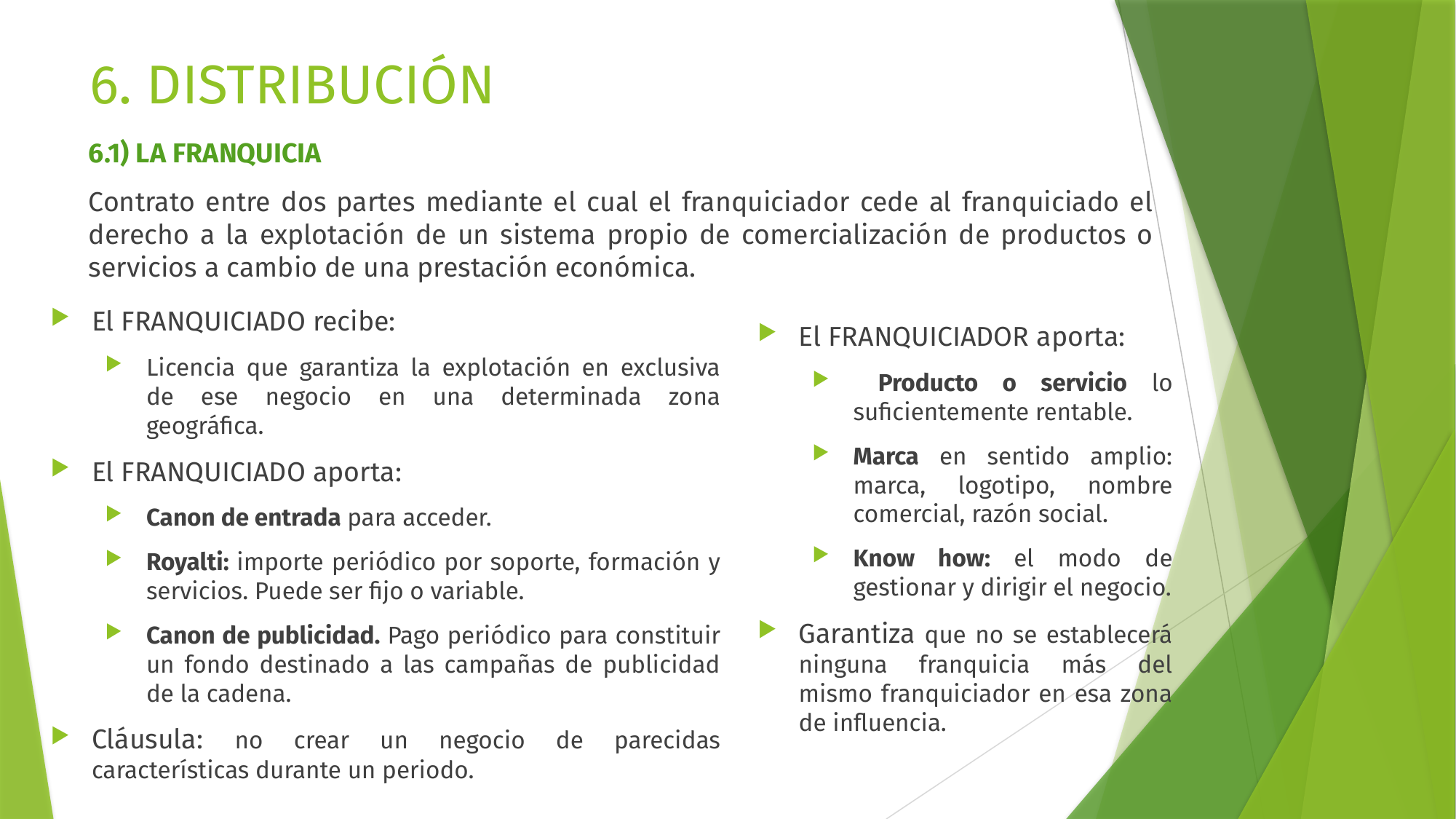

# 6. DISTRIBUCIÓN
6.1) LA FRANQUICIA
Contrato entre dos partes mediante el cual el franquiciador cede al franquiciado el derecho a la explotación de un sistema propio de comercialización de productos o servicios a cambio de una prestación económica.
El FRANQUICIADO recibe:
Licencia que garantiza la explotación en exclusiva de ese negocio en una determinada zona geográfica.
El FRANQUICIADO aporta:
Canon de entrada para acceder.
Royalti: importe periódico por soporte, formación y servicios. Puede ser fijo o variable.
Canon de publicidad. Pago periódico para constituir un fondo destinado a las campañas de publicidad de la cadena.
Cláusula: no crear un negocio de parecidas características durante un periodo.
El FRANQUICIADOR aporta:
 Producto o servicio lo suficientemente rentable.
Marca en sentido amplio: marca, logotipo, nombre comercial, razón social.
Know how: el modo de gestionar y dirigir el negocio.
Garantiza que no se establecerá ninguna franquicia más del mismo franquiciador en esa zona de influencia.